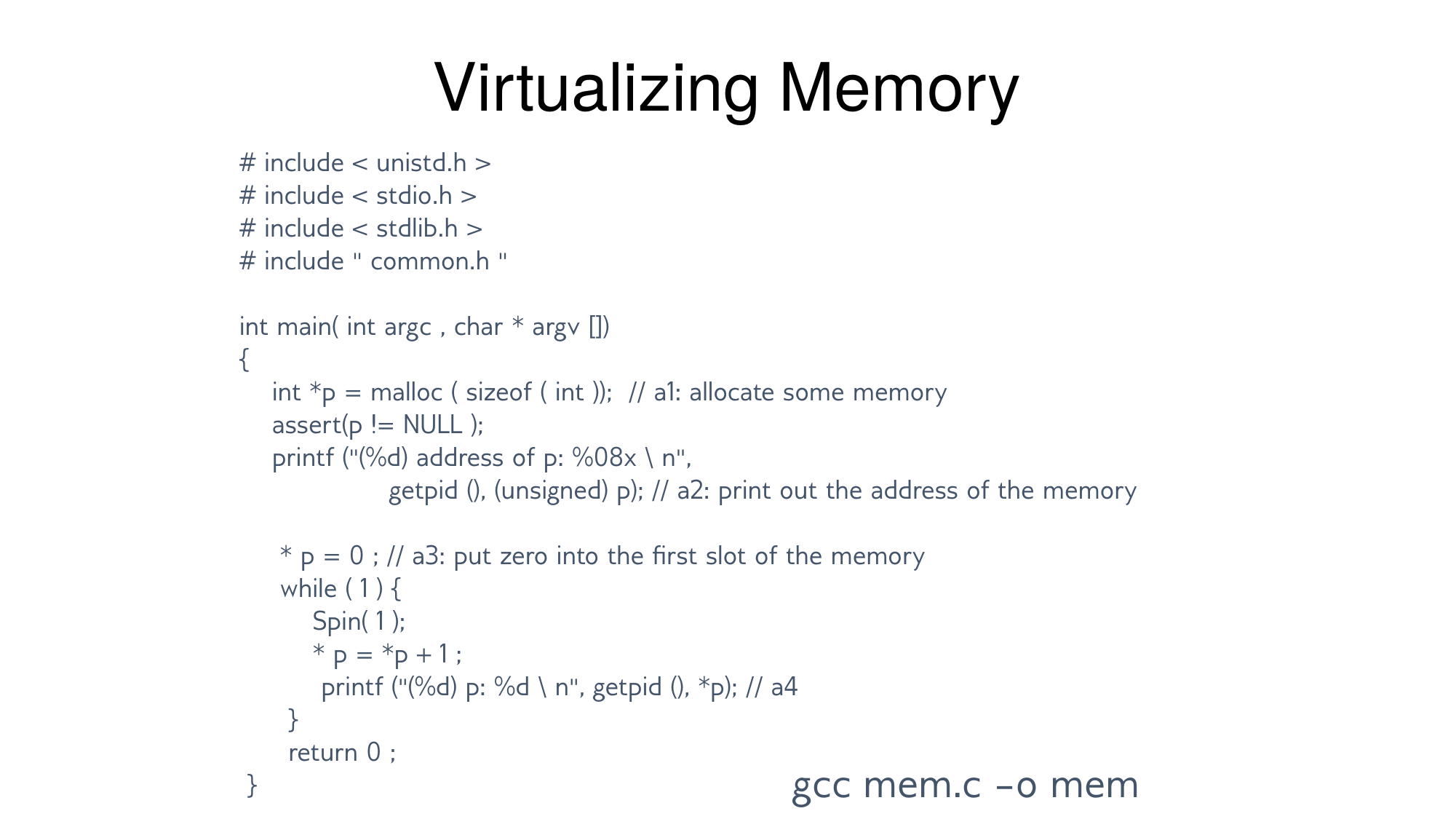

# Virtualizing Memory
 	# include < unistd.h >
	# include < stdio.h >
	# include < stdlib.h >
	# include " common.h "

	int main( int argc , char * argv [])
 	{
	    int *p = malloc ( sizeof ( int ));  // a1: allocate some memory
	    assert(p != NULL );
	    printf ("(%d) address of p: %08x \ n",
                         getpid (), (unsigned) p); // a2: print out the address of the memory

 	     * p = 0 ; // a3: put zero into the first slot of the memory
	     while ( 1 ) {
	         Spin( 1 );
	         * p = *p + 1 ;
	          printf ("(%d) p: %d \ n", getpid (), *p); // a4
	      }
	      return 0 ;
	 }
gcc mem.c –o mem